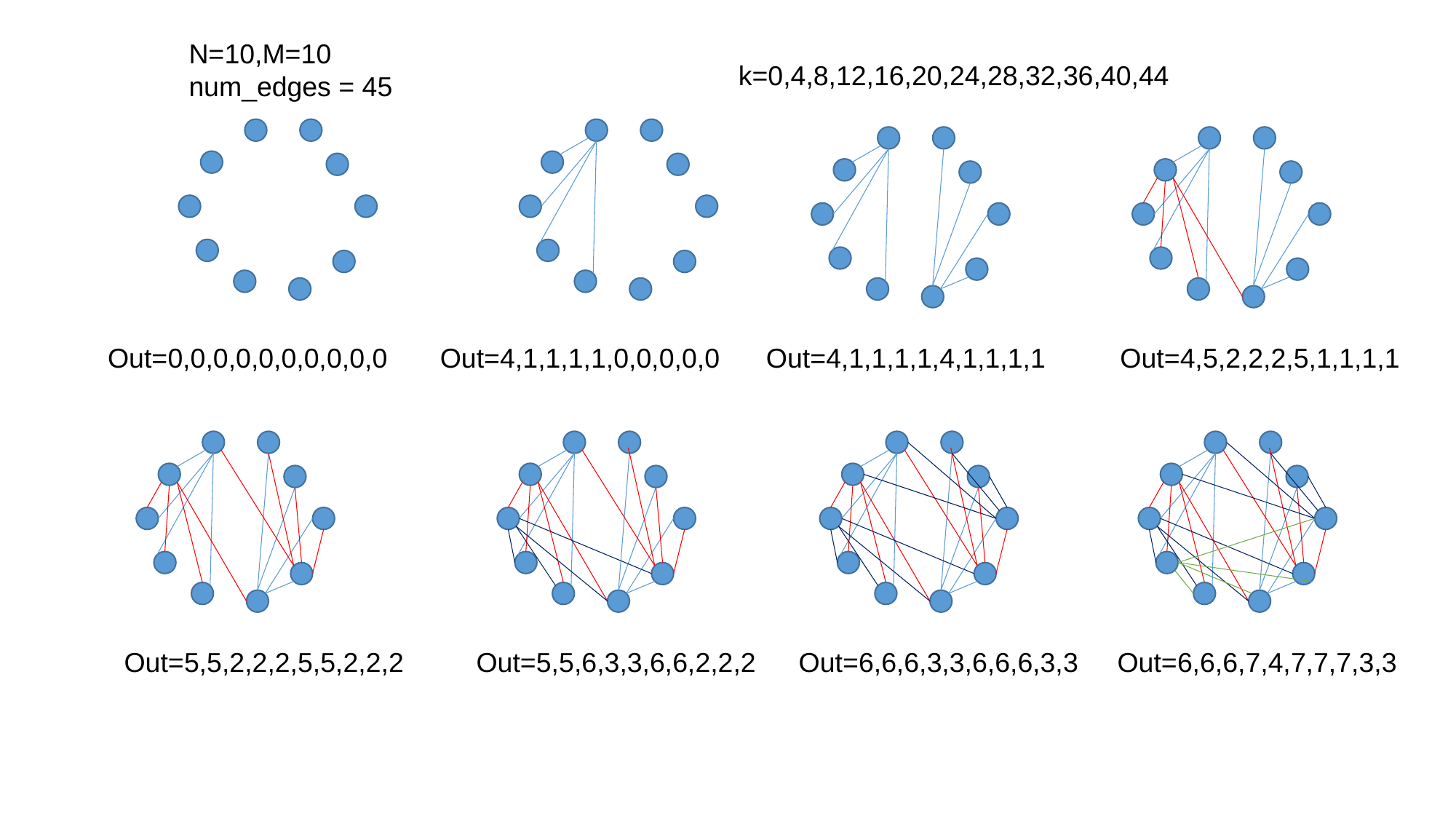

N=10,M=10
num_edges = 45
k=0,4,8,12,16,20,24,28,32,36,40,44

Out=0,0,0,0,0,0,0,0,0,0
Out=4,1,1,1,1,0,0,0,0,0
Out=4,1,1,1,1,4,1,1,1,1
Out=4,5,2,2,2,5,1,1,1,1

Out=5,5,6,3,3,6,6,2,2,2
Out=6,6,6,3,3,6,6,6,3,3
Out=6,6,6,7,4,7,7,7,3,3
Out=5,5,2,2,2,5,5,2,2,2